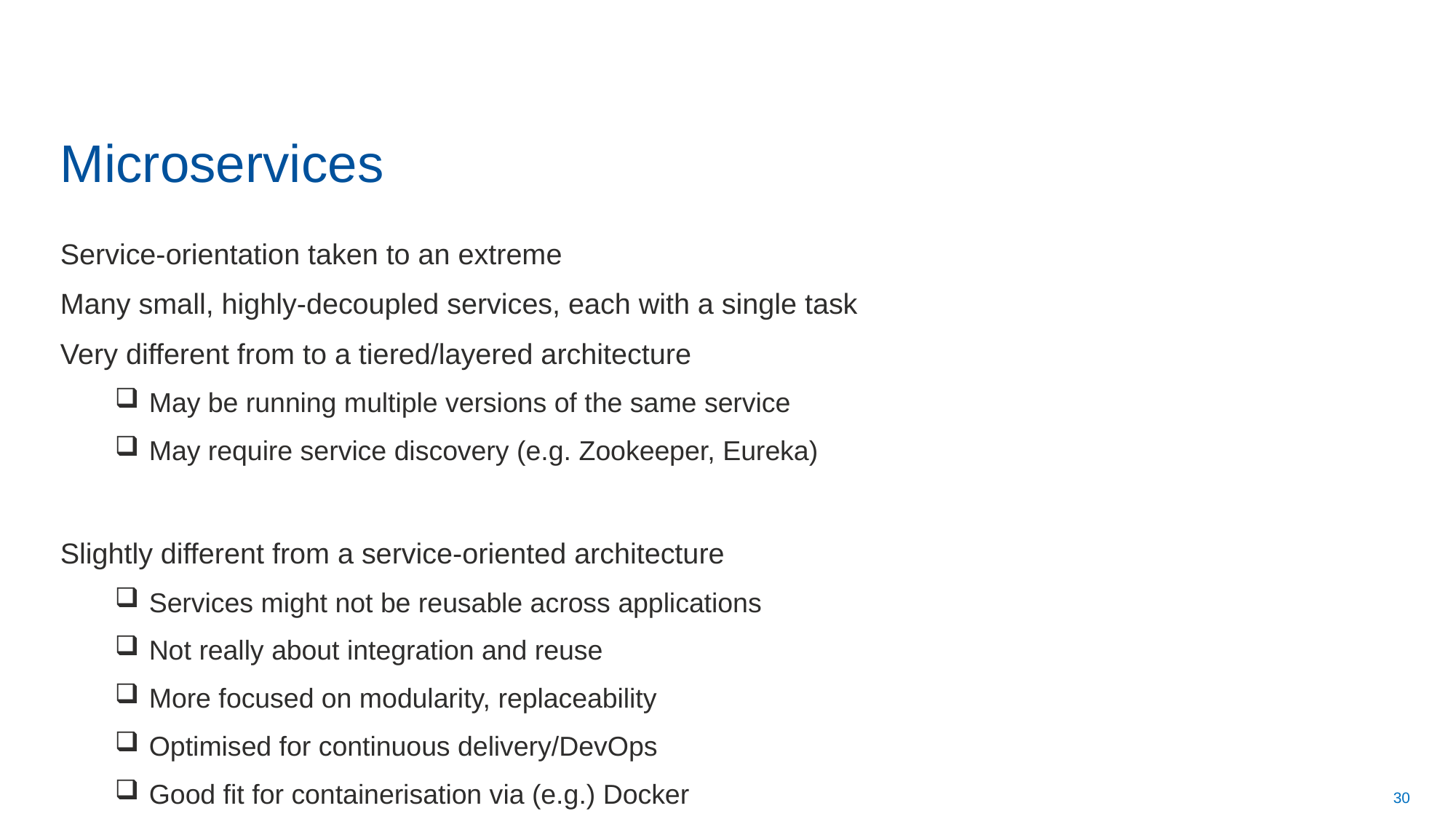

# Microservices
Service-orientation taken to an extreme
Many small, highly-decoupled services, each with a single task
Very different from to a tiered/layered architecture
May be running multiple versions of the same service
May require service discovery (e.g. Zookeeper, Eureka)

Slightly different from a service-oriented architecture
Services might not be reusable across applications
Not really about integration and reuse
More focused on modularity, replaceability
Optimised for continuous delivery/DevOps
Good fit for containerisation via (e.g.) Docker